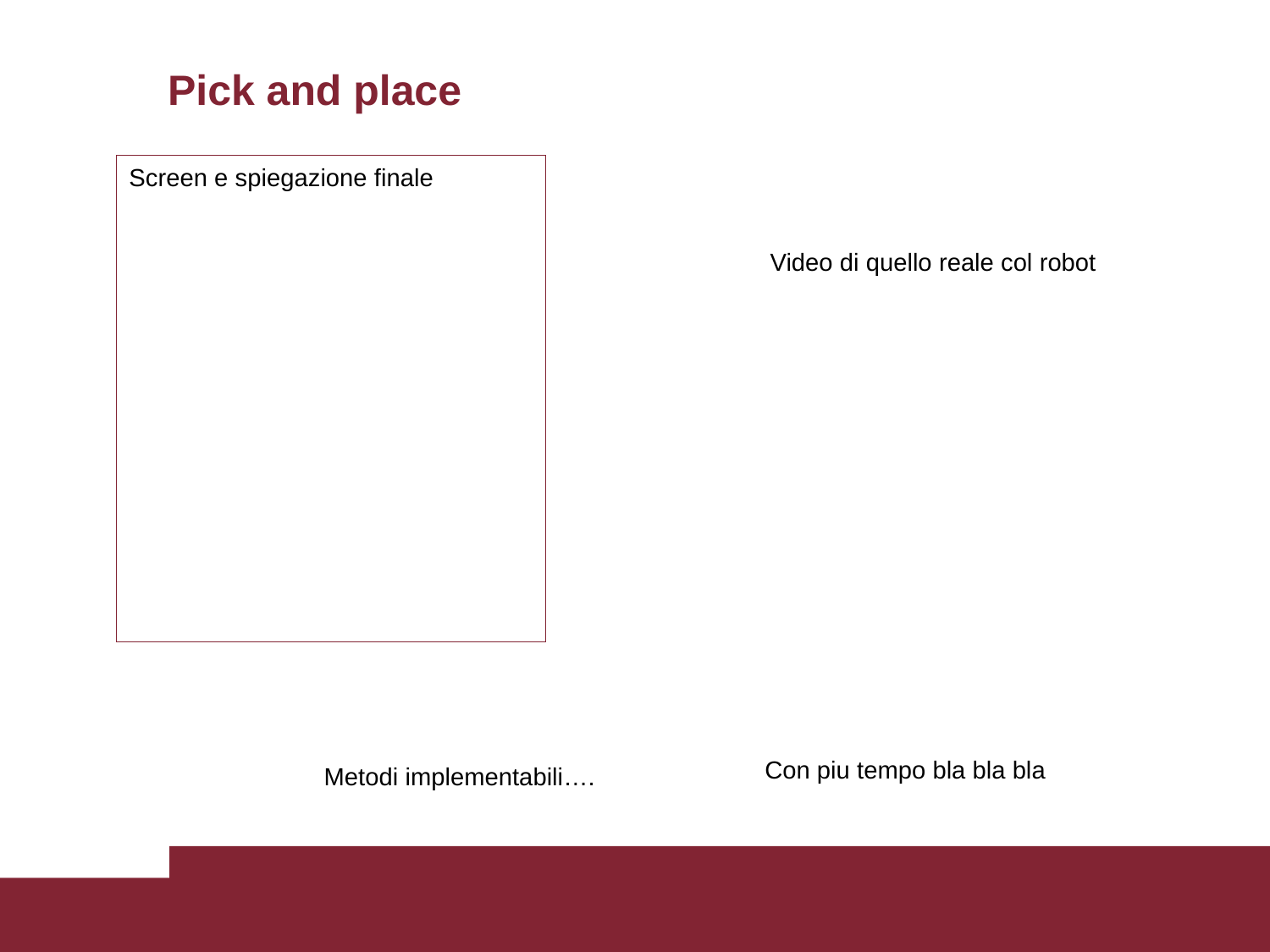

# Pick and place
Screen e spiegazione finale

Video di quello reale col robot
Con piu tempo bla bla bla
Metodi implementabili….